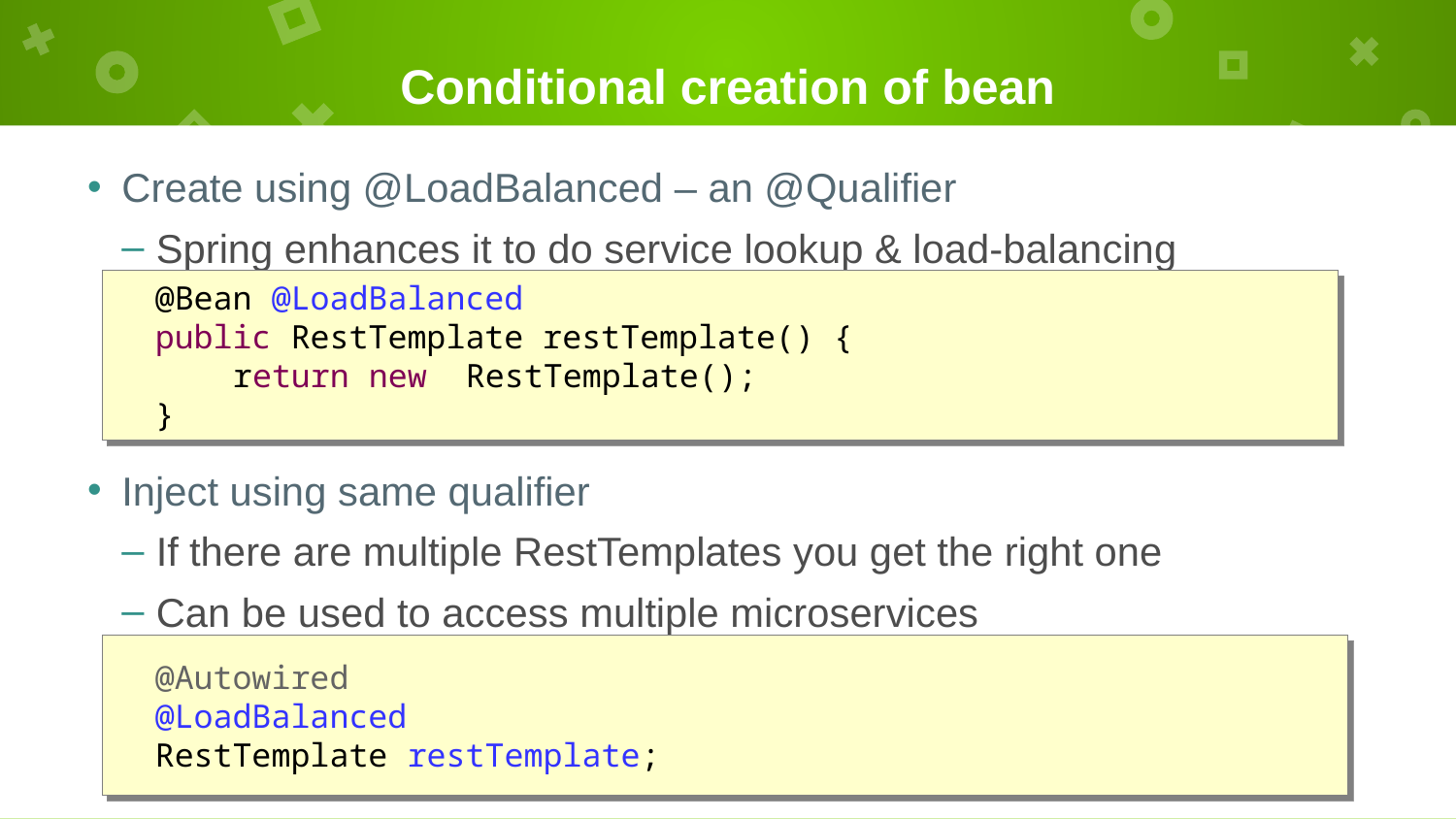

# Conditional creation of bean
Create using @LoadBalanced – an @Qualifier
Spring enhances it to do service lookup & load-balancing

Inject using same qualifier
If there are multiple RestTemplates you get the right one
Can be used to access multiple microservices
  @Bean @LoadBalanced
  public RestTemplate restTemplate() {
      return new  RestTemplate();
  }
  @Autowired
  @LoadBalanced
  RestTemplate restTemplate;